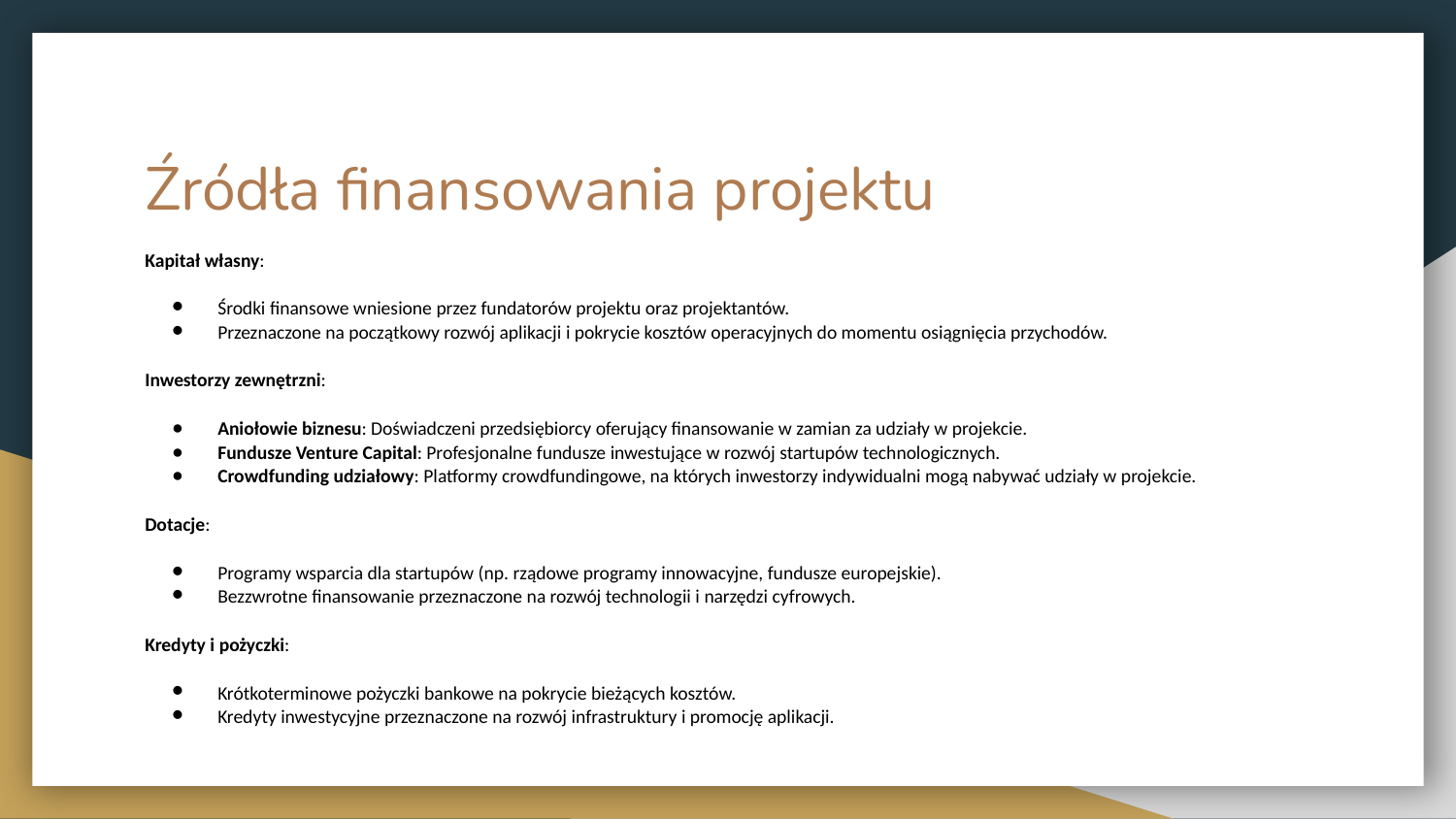

# Źródła finansowania projektu
Kapitał własny:
Środki finansowe wniesione przez fundatorów projektu oraz projektantów.
Przeznaczone na początkowy rozwój aplikacji i pokrycie kosztów operacyjnych do momentu osiągnięcia przychodów.
Inwestorzy zewnętrzni:
Aniołowie biznesu: Doświadczeni przedsiębiorcy oferujący finansowanie w zamian za udziały w projekcie.
Fundusze Venture Capital: Profesjonalne fundusze inwestujące w rozwój startupów technologicznych.
Crowdfunding udziałowy: Platformy crowdfundingowe, na których inwestorzy indywidualni mogą nabywać udziały w projekcie.
Dotacje:
Programy wsparcia dla startupów (np. rządowe programy innowacyjne, fundusze europejskie).
Bezzwrotne finansowanie przeznaczone na rozwój technologii i narzędzi cyfrowych.
Kredyty i pożyczki:
Krótkoterminowe pożyczki bankowe na pokrycie bieżących kosztów.
Kredyty inwestycyjne przeznaczone na rozwój infrastruktury i promocję aplikacji.